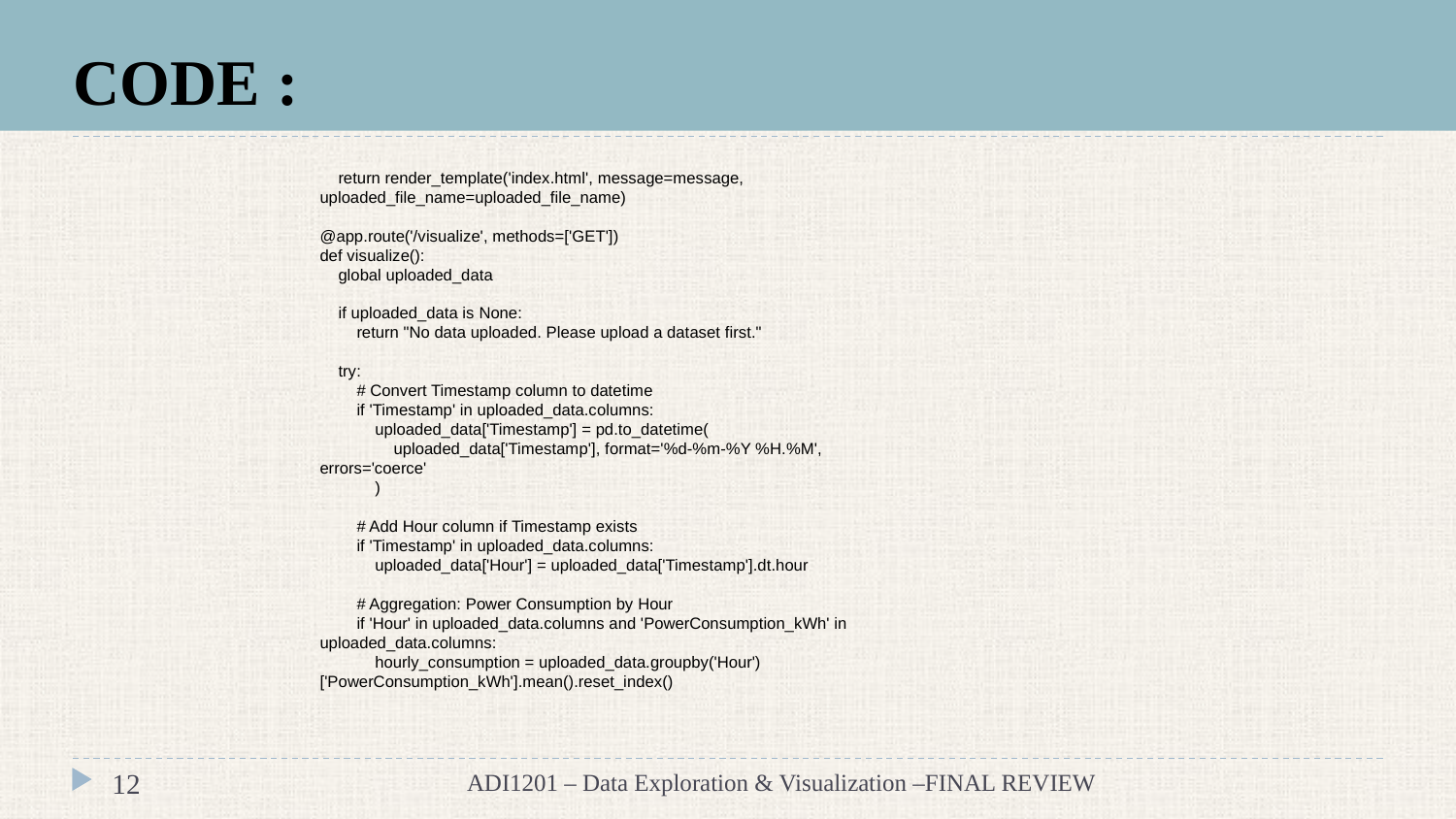

#
CODE :

    return render_template('index.html', message=message, uploaded_file_name=uploaded_file_name)

@app.route('/visualize', methods=['GET'])
def visualize():
    global uploaded_data

    if uploaded_data is None:
        return "No data uploaded. Please upload a dataset first."

    try:
        # Convert Timestamp column to datetime
        if 'Timestamp' in uploaded_data.columns:
            uploaded_data['Timestamp'] = pd.to_datetime(
                uploaded_data['Timestamp'], format='%d-%m-%Y %H.%M', errors='coerce'
            )

        # Add Hour column if Timestamp exists
        if 'Timestamp' in uploaded_data.columns:
            uploaded_data['Hour'] = uploaded_data['Timestamp'].dt.hour

        # Aggregation: Power Consumption by Hour
        if 'Hour' in uploaded_data.columns and 'PowerConsumption_kWh' in uploaded_data.columns:
            hourly_consumption = uploaded_data.groupby('Hour')['PowerConsumption_kWh'].mean().reset_index()

12
ADI1201 – Data Exploration & Visualization –FINAL REVIEW